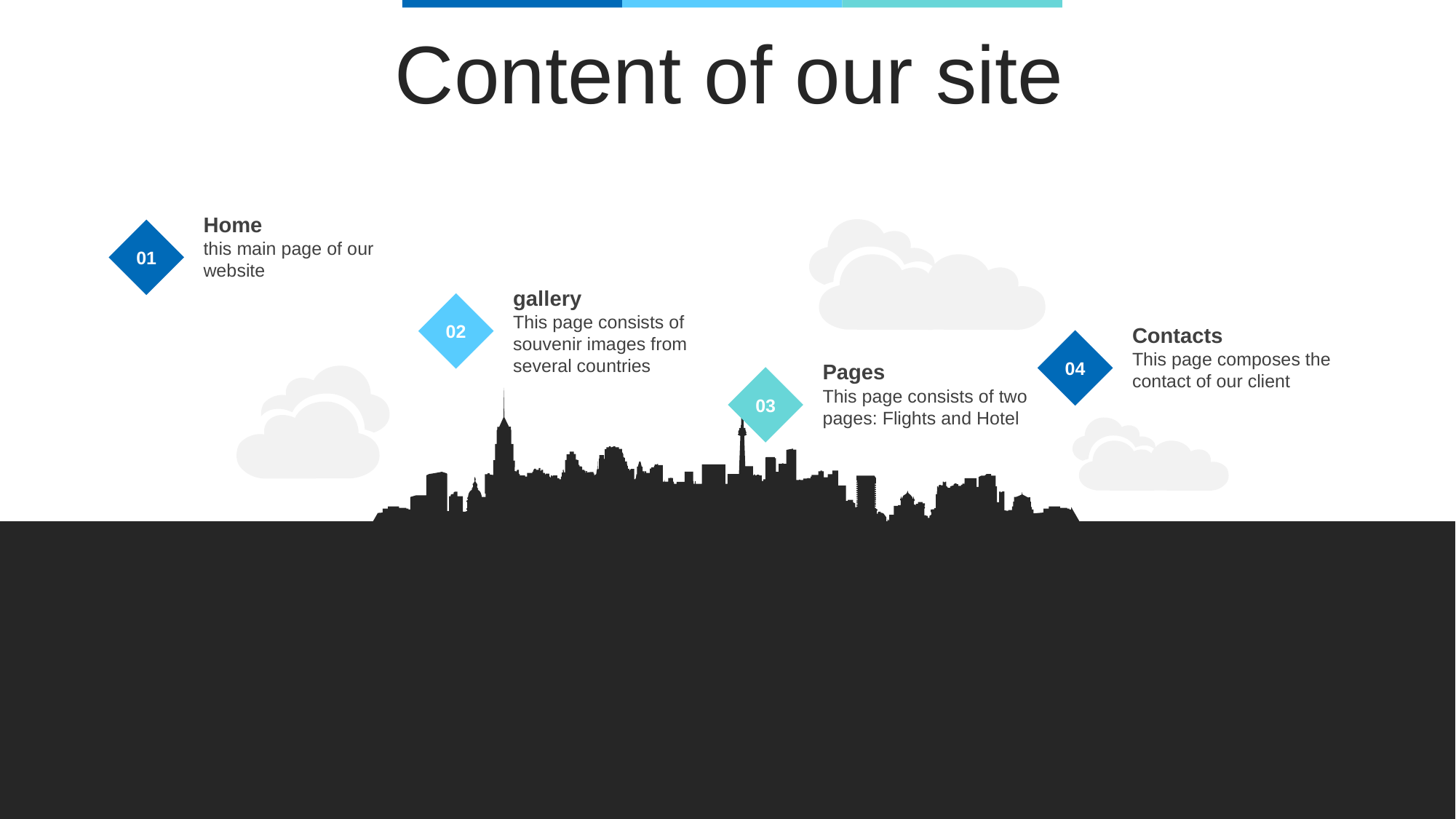

Content of our site
Home
this main page of our website

01
gallery
This page consists of souvenir images from several countries

02
Contacts
This page composes the contact of our client

04
Pages
This page consists of two pages: Flights and Hotel

03